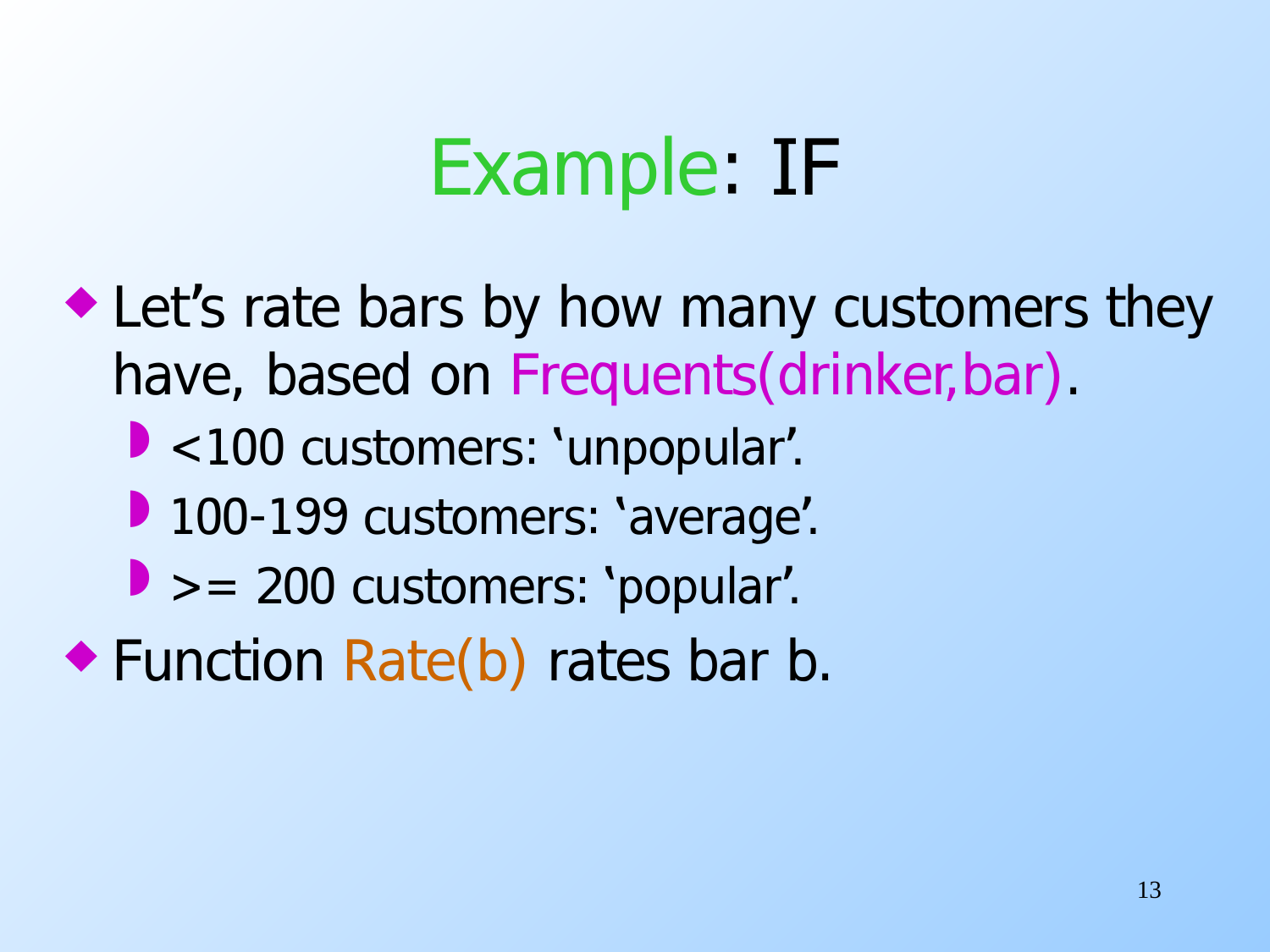

# Example: IF
Let’s rate bars by how many customers they have, based on Frequents(drinker,bar).
<100 customers: ‘unpopular’.
100-199 customers: ‘average’.
>= 200 customers: ‘popular’.
Function Rate(b) rates bar b.
13